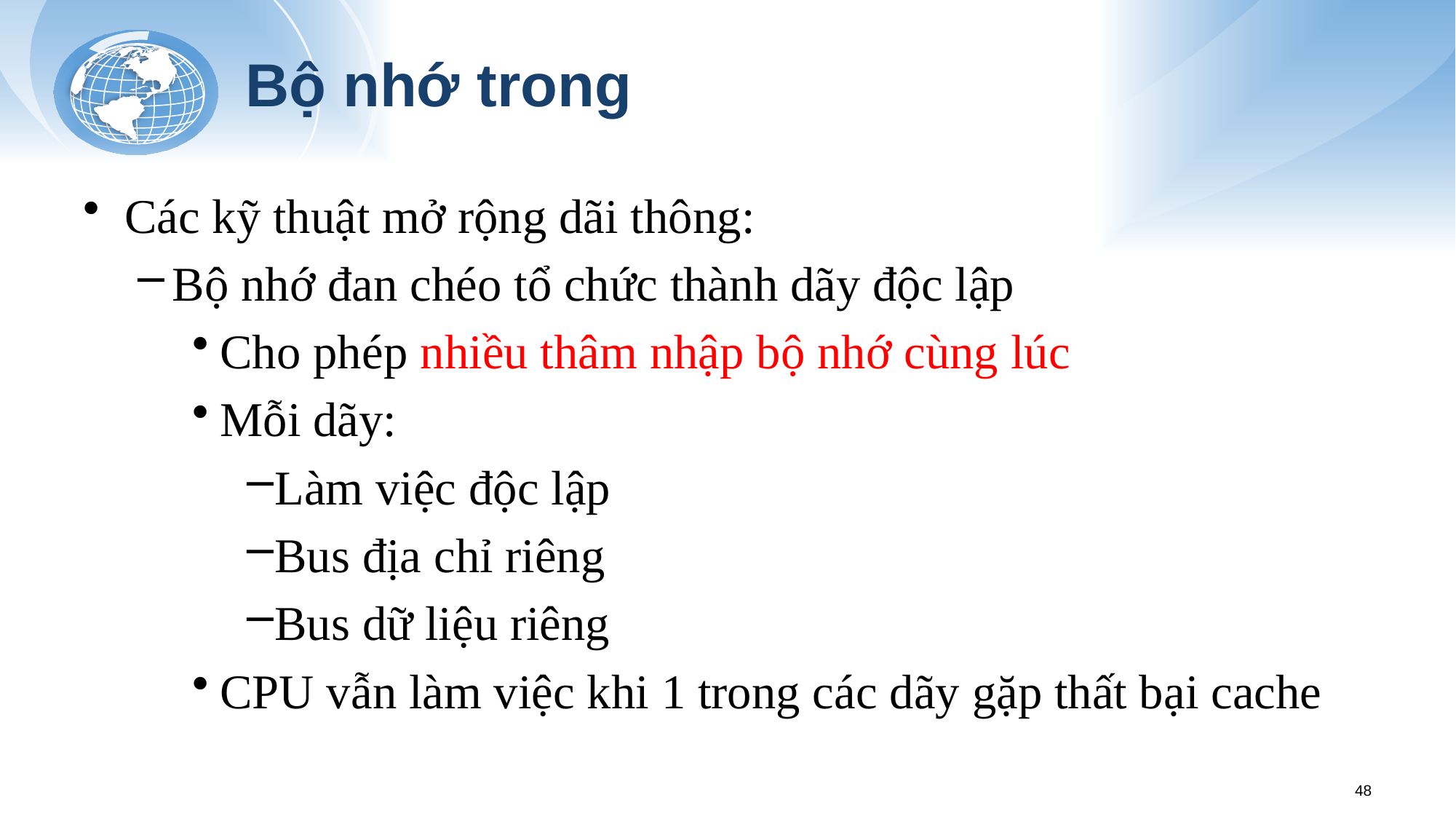

# Bộ nhớ trong
Các kỹ thuật mở rộng dãi thông:
Bộ nhớ đan chéo tổ chức thành dãy độc lập
Cho phép nhiều thâm nhập bộ nhớ cùng lúc
Mỗi dãy:
Làm việc độc lập
Bus địa chỉ riêng
Bus dữ liệu riêng
CPU vẫn làm việc khi 1 trong các dãy gặp thất bại cache
48